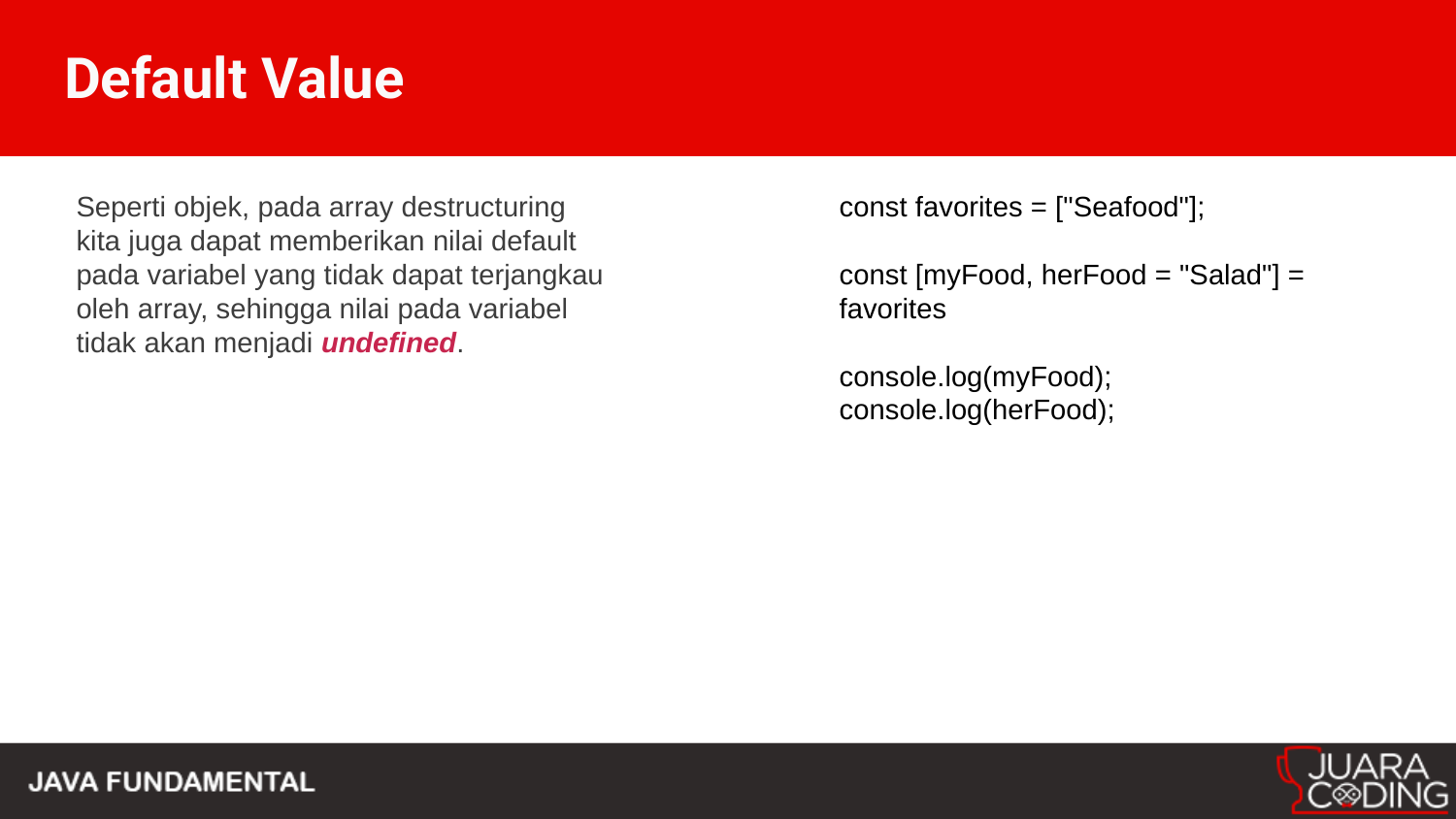

# Default Value
Seperti objek, pada array destructuring kita juga dapat memberikan nilai default pada variabel yang tidak dapat terjangkau oleh array, sehingga nilai pada variabel tidak akan menjadi undefined.
const favorites = ["Seafood"];

const [myFood, herFood = "Salad"] = favorites

console.log(myFood);
console.log(herFood);